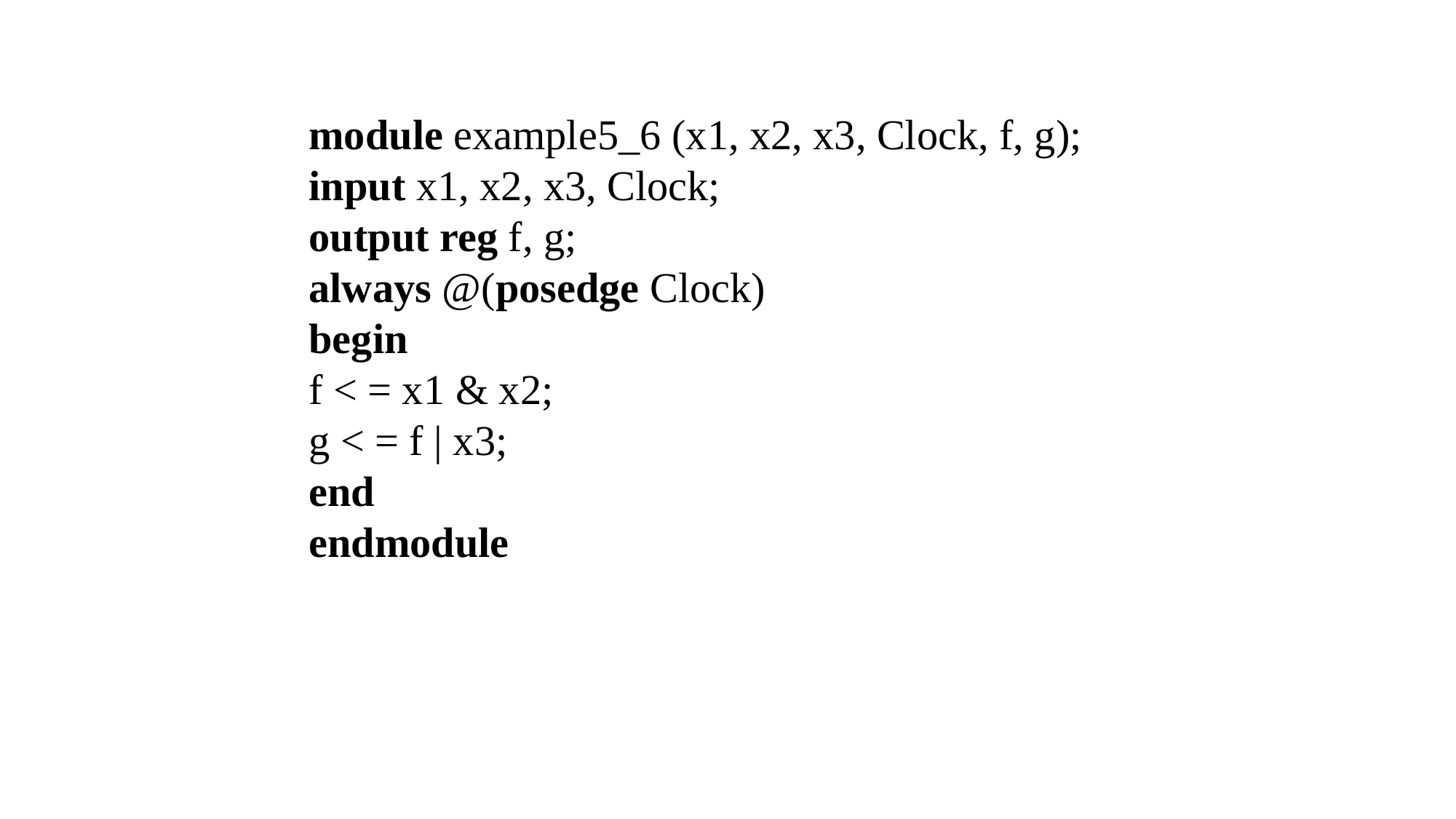

module example5_6 (x1, x2, x3, Clock, f, g);
input x1, x2, x3, Clock;
output reg f, g;
always @(posedge Clock)
begin
f < = x1 & x2;
g < = f | x3;
end
endmodule